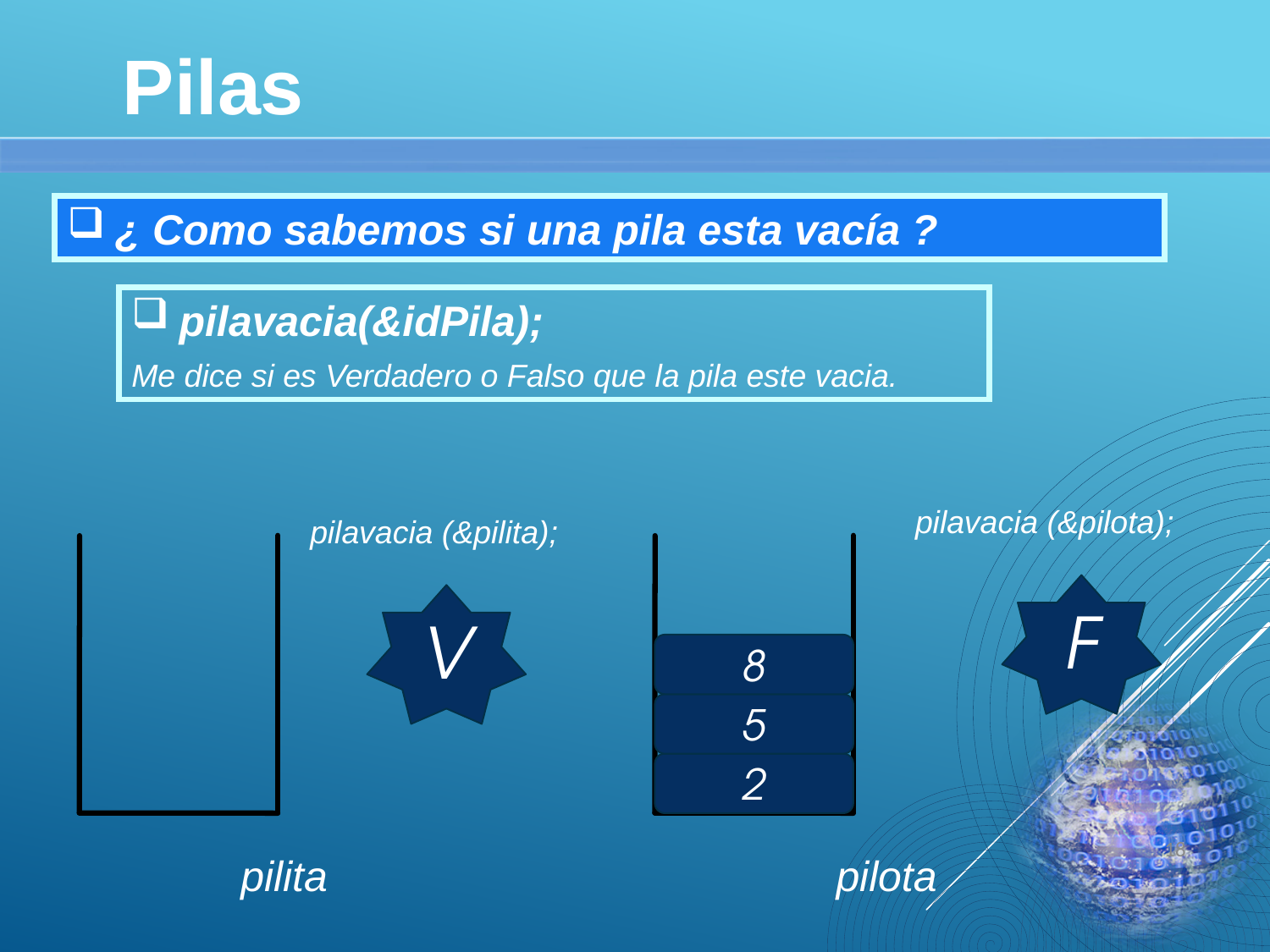

Pilas
¿ Como sabemos si una pila esta vacía ?
pilavacia(&idPila);
Me dice si es Verdadero o Falso que la pila este vacia.
pilavacia (&pilota);
pilavacia (&pilita);
pilita
F
V
8
5
2
18
pilota